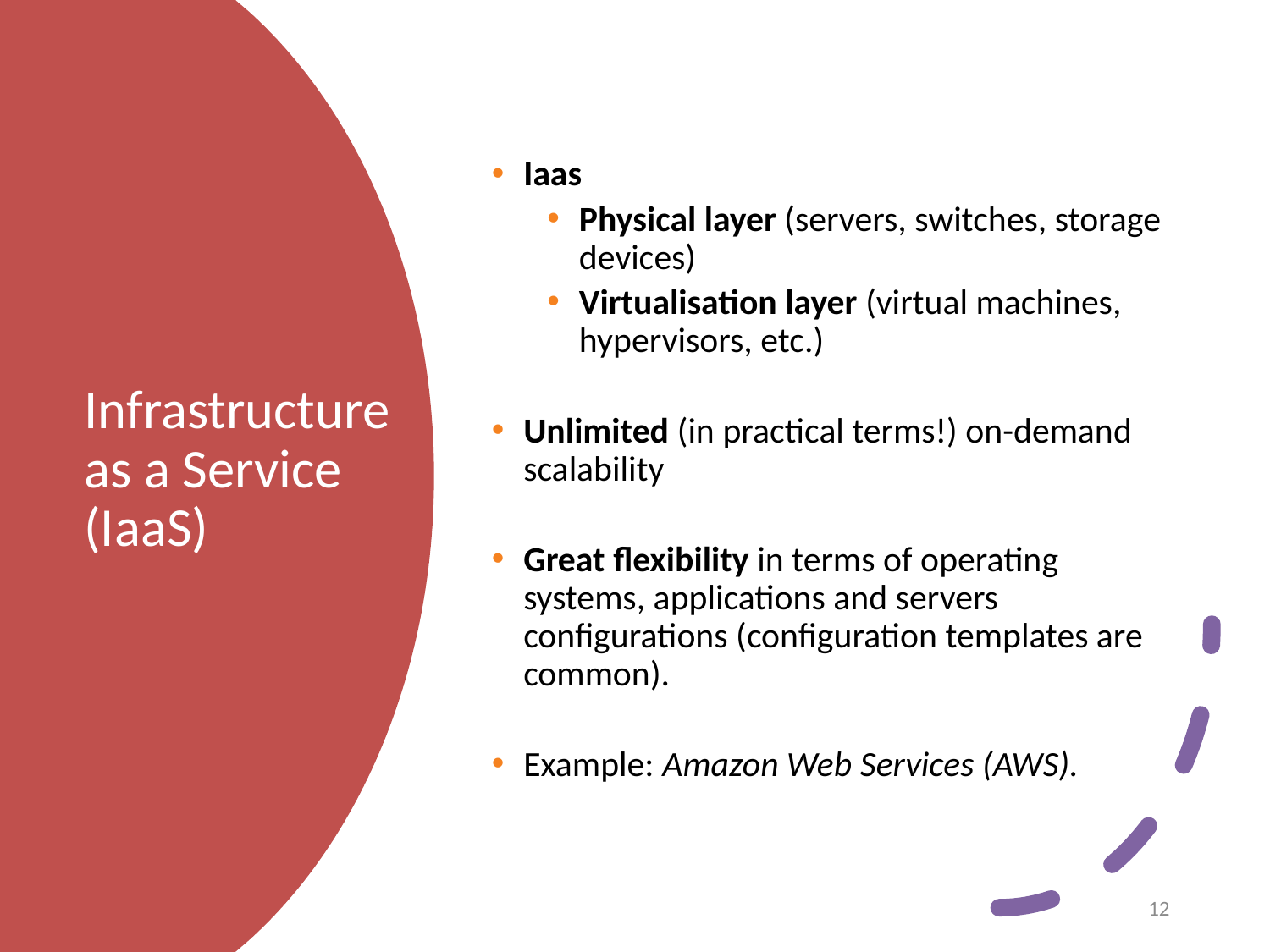

Iaas
Physical layer (servers, switches, storage devices)
Virtualisation layer (virtual machines, hypervisors, etc.)

Unlimited (in practical terms!) on-demand scalability

Great flexibility in terms of operating systems, applications and servers configurations (configuration templates are common).

Example: Amazon Web Services (AWS).
# Infrastructure as a Service (IaaS)

12